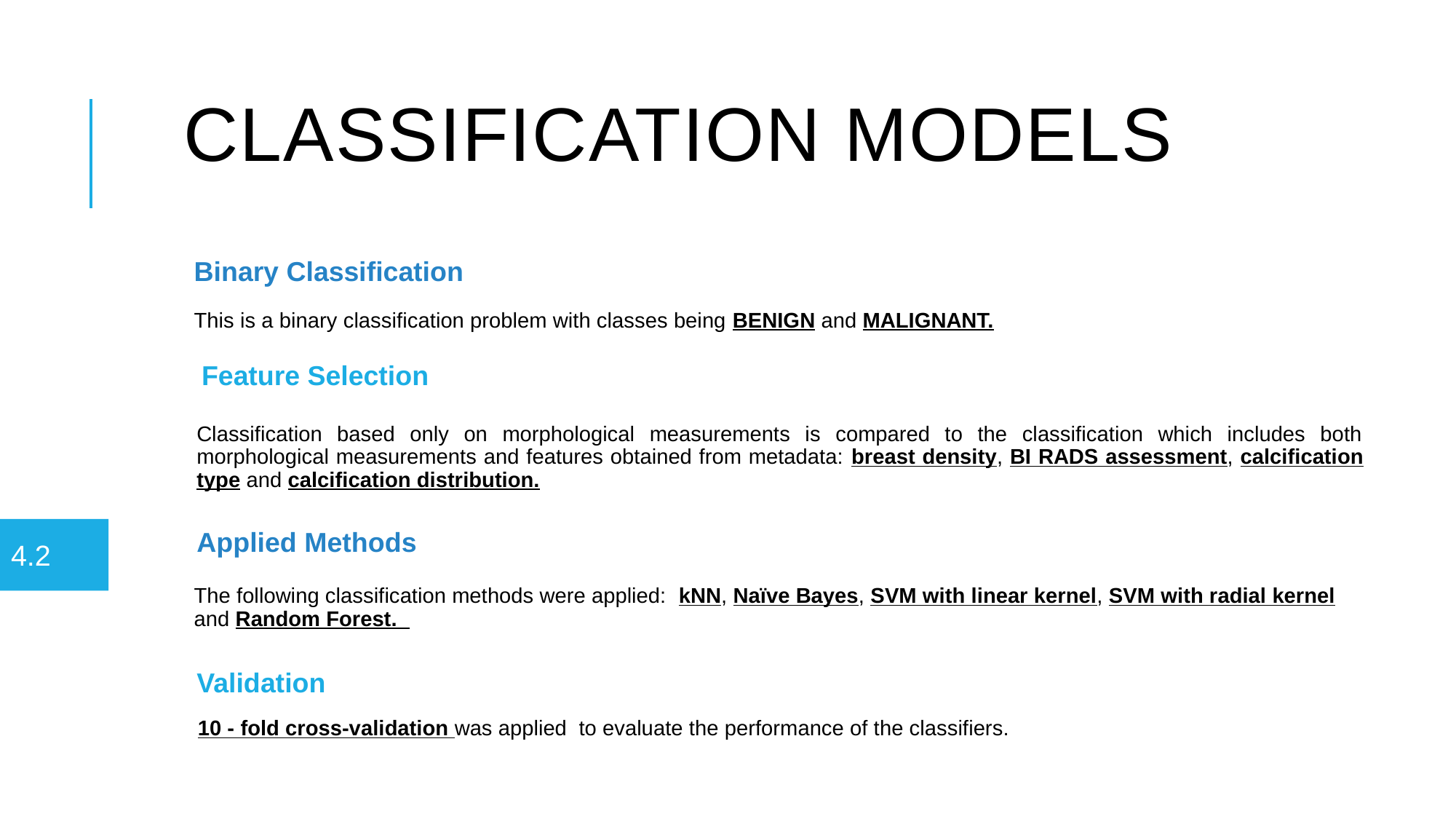

# Classification models
Binary Classification
1.
This is a binary classification problem with classes being BENIGN and MALIGNANT.
Feature Selection
2.
Classification based only on morphological measurements is compared to the classification which includes both morphological measurements and features obtained from metadata: breast density, BI RADS assessment, calcification type and calcification distribution.
3.
Applied Methods
4.
4.2
The following classification methods were applied:  kNN, Naïve Bayes, SVM with linear kernel, SVM with radial kernel and Random Forest.
5.
Validation
10 - fold cross-validation was applied  to evaluate the performance of the classifiers.